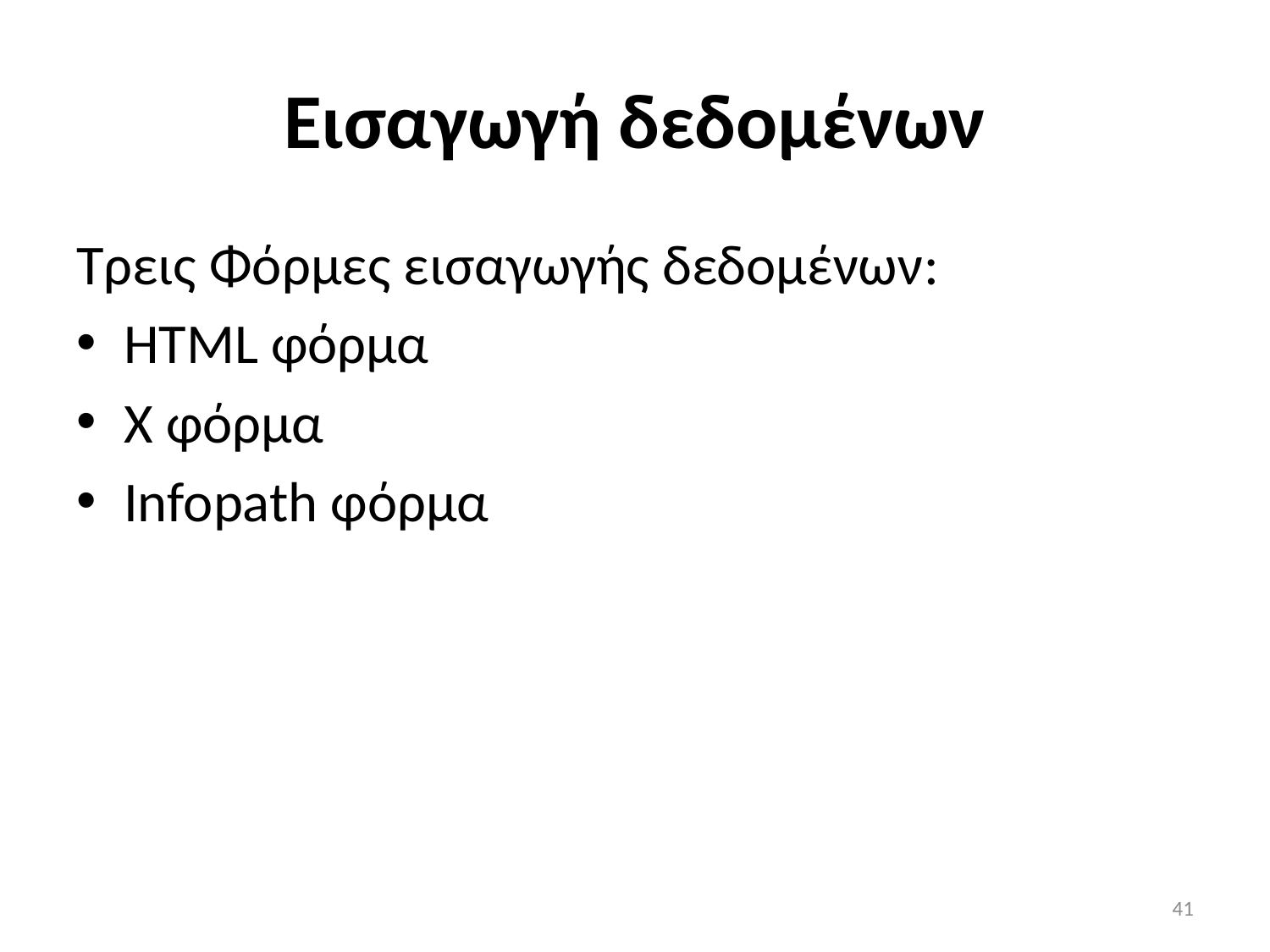

# Εισαγωγή δεδομένων
Τρεις Φόρμες εισαγωγής δεδομένων:
HTML φόρμα
X φόρμα
Infopath φόρμα
41